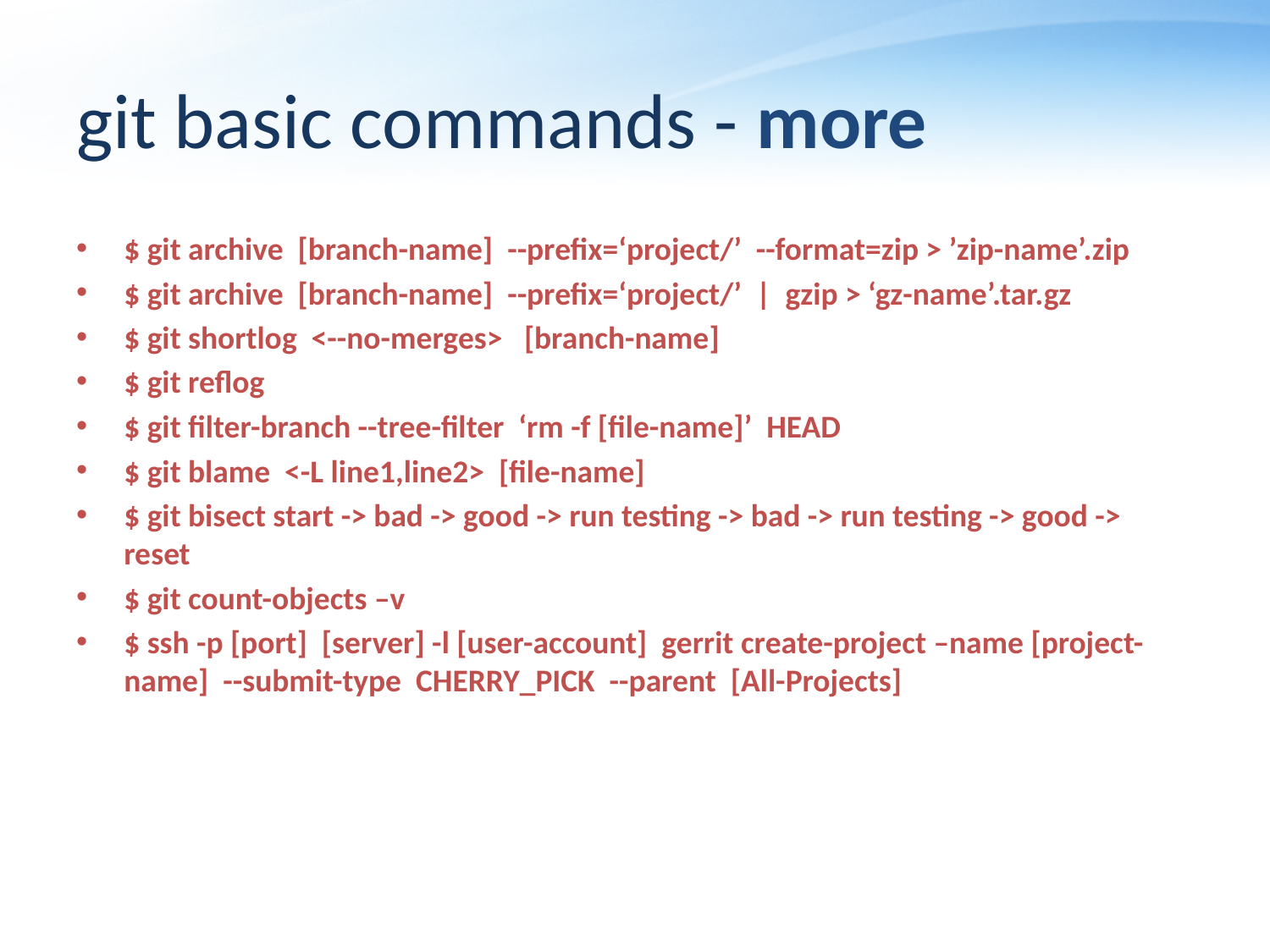

# git basic commands - more
$ git archive  [branch-name]  --prefix=‘project/’  --format=zip > ’zip-name’.zip
$ git archive  [branch-name]  --prefix=‘project/’  |  gzip > ‘gz-name’.tar.gz
$ git shortlog  <--no-merges>   [branch-name]
$ git reflog
$ git filter-branch --tree-filter  ‘rm -f [file-name]’  HEAD
$ git blame  <-L line1,line2>  [file-name]
$ git bisect start -> bad -> good -> run testing -> bad -> run testing -> good -> reset
$ git count-objects –v
$ ssh -p [port]  [server] -l [user-account]  gerrit create-project –name [project-name]  --submit-type  CHERRY_PICK  --parent  [All-Projects]